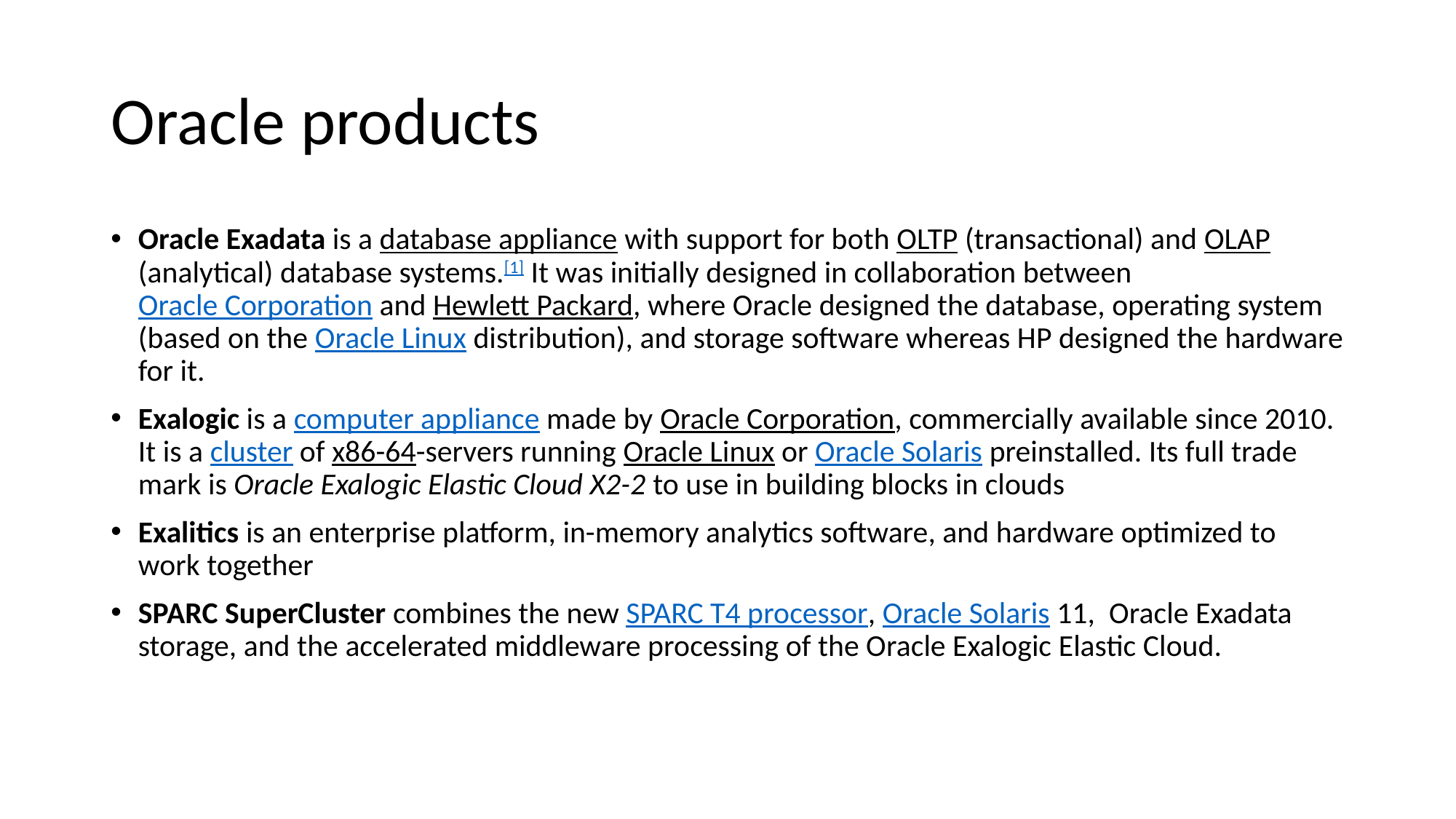

# Oracle products
Oracle Exadata is a database appliance with support for both OLTP (transactional) and OLAP (analytical) database systems.[1] It was initially designed in collaboration between Oracle Corporation and Hewlett Packard, where Oracle designed the database, operating system (based on the Oracle Linux distribution), and storage software whereas HP designed the hardware for it.
Exalogic is a computer appliance made by Oracle Corporation, commercially available since 2010. It is a cluster of x86-64-servers running Oracle Linux or Oracle Solaris preinstalled. Its full trade mark is Oracle Exalogic Elastic Cloud X2-2 to use in building blocks in clouds
Exalitics is an enterprise platform, in-memory analytics software, and hardware optimized to work together
SPARC SuperCluster combines the new SPARC T4 processor, Oracle Solaris 11,  Oracle Exadata storage, and the accelerated middleware processing of the Oracle Exalogic Elastic Cloud.